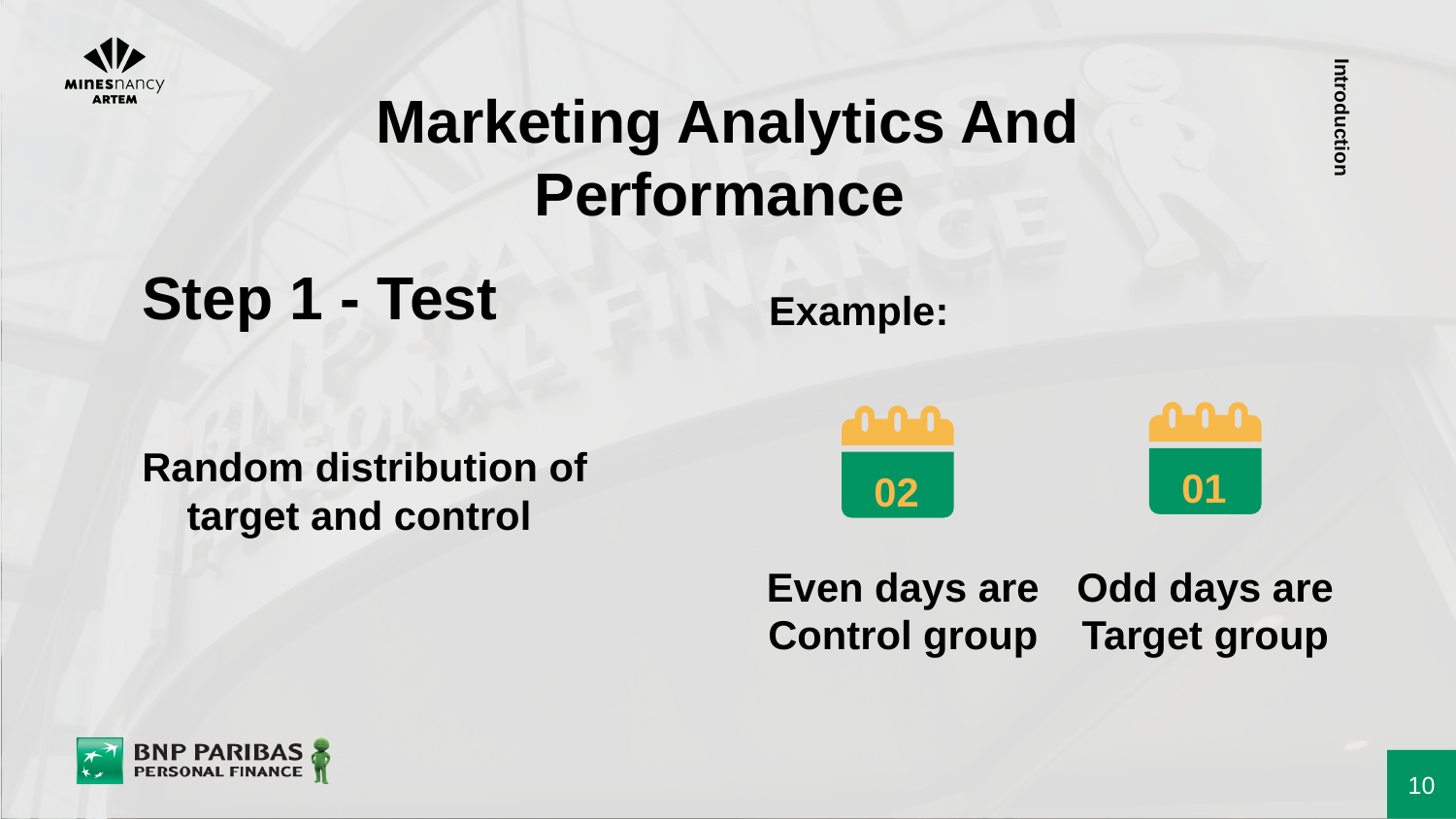

Marketing Analytics And Performance
Introduction

Step 1 - Test
Example:

01
02
Random distribution of target and control

Even days are
Control group

Odd days are
Target group

10